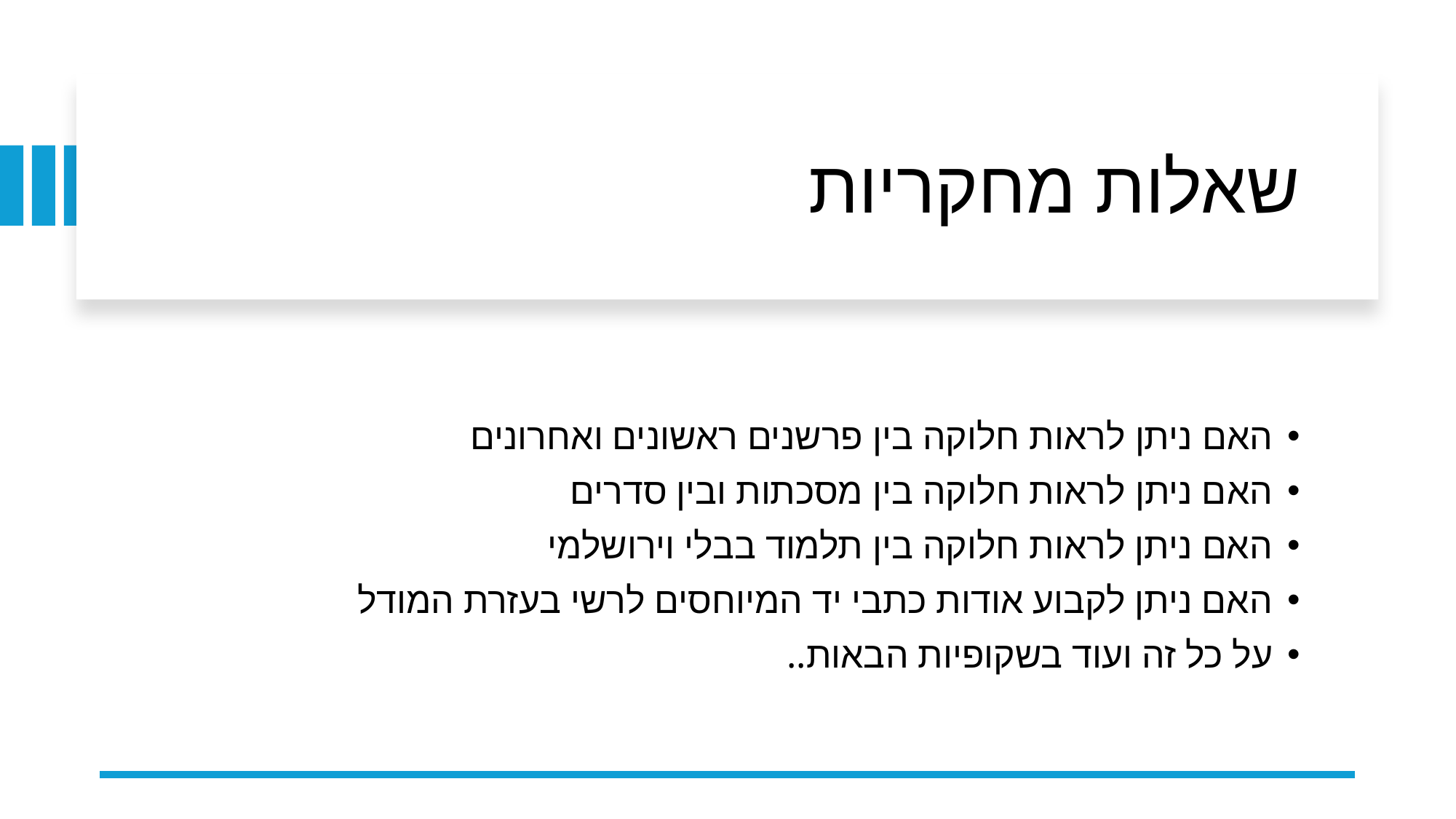

# שאלות מחקריות

האם ניתן לראות חלוקה בין פרשנים ראשונים ואחרונים
האם ניתן לראות חלוקה בין מסכתות ובין סדרים
האם ניתן לראות חלוקה בין תלמוד בבלי וירושלמי
האם ניתן לקבוע אודות כתבי יד המיוחסים לרשי בעזרת המודל
על כל זה ועוד בשקופיות הבאות..